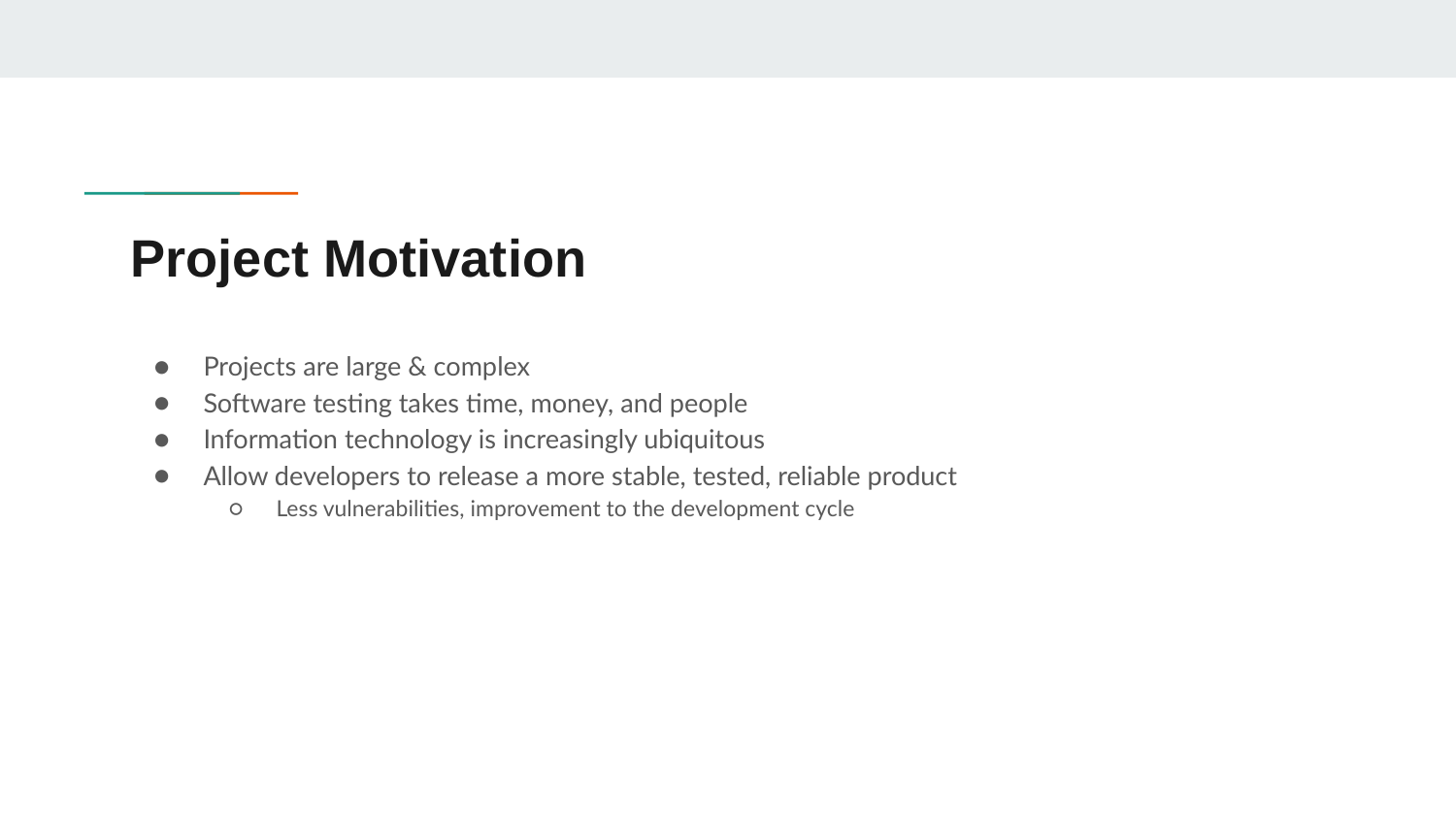

# Project Motivation
Projects are large & complex
Software testing takes time, money, and people
Information technology is increasingly ubiquitous
Allow developers to release a more stable, tested, reliable product
Less vulnerabilities, improvement to the development cycle